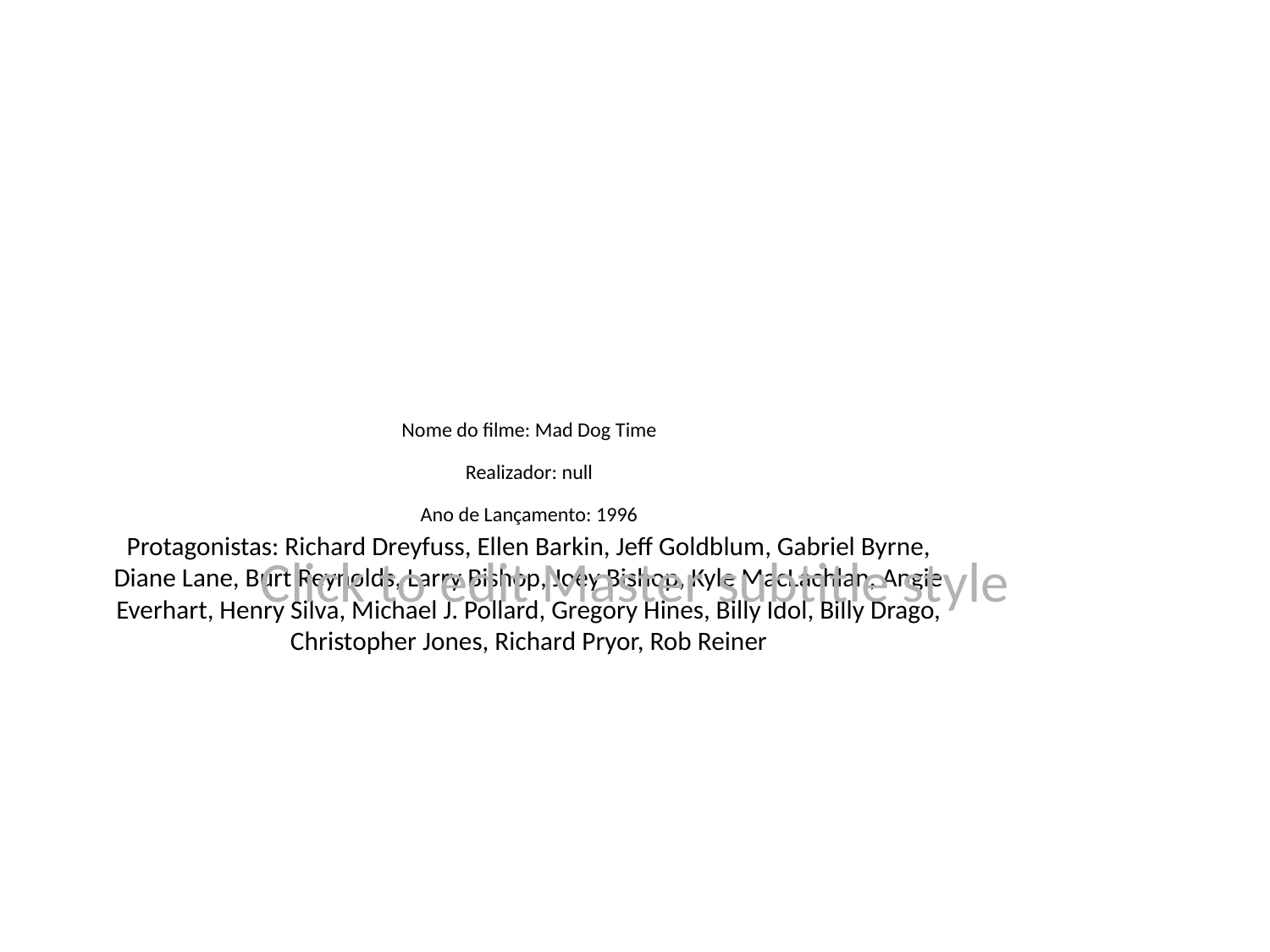

# Nome do filme: Mad Dog Time
Realizador: null
Ano de Lançamento: 1996
Protagonistas: Richard Dreyfuss, Ellen Barkin, Jeff Goldblum, Gabriel Byrne, Diane Lane, Burt Reynolds, Larry Bishop, Joey Bishop, Kyle MacLachlan, Angie Everhart, Henry Silva, Michael J. Pollard, Gregory Hines, Billy Idol, Billy Drago, Christopher Jones, Richard Pryor, Rob Reiner
Click to edit Master subtitle style